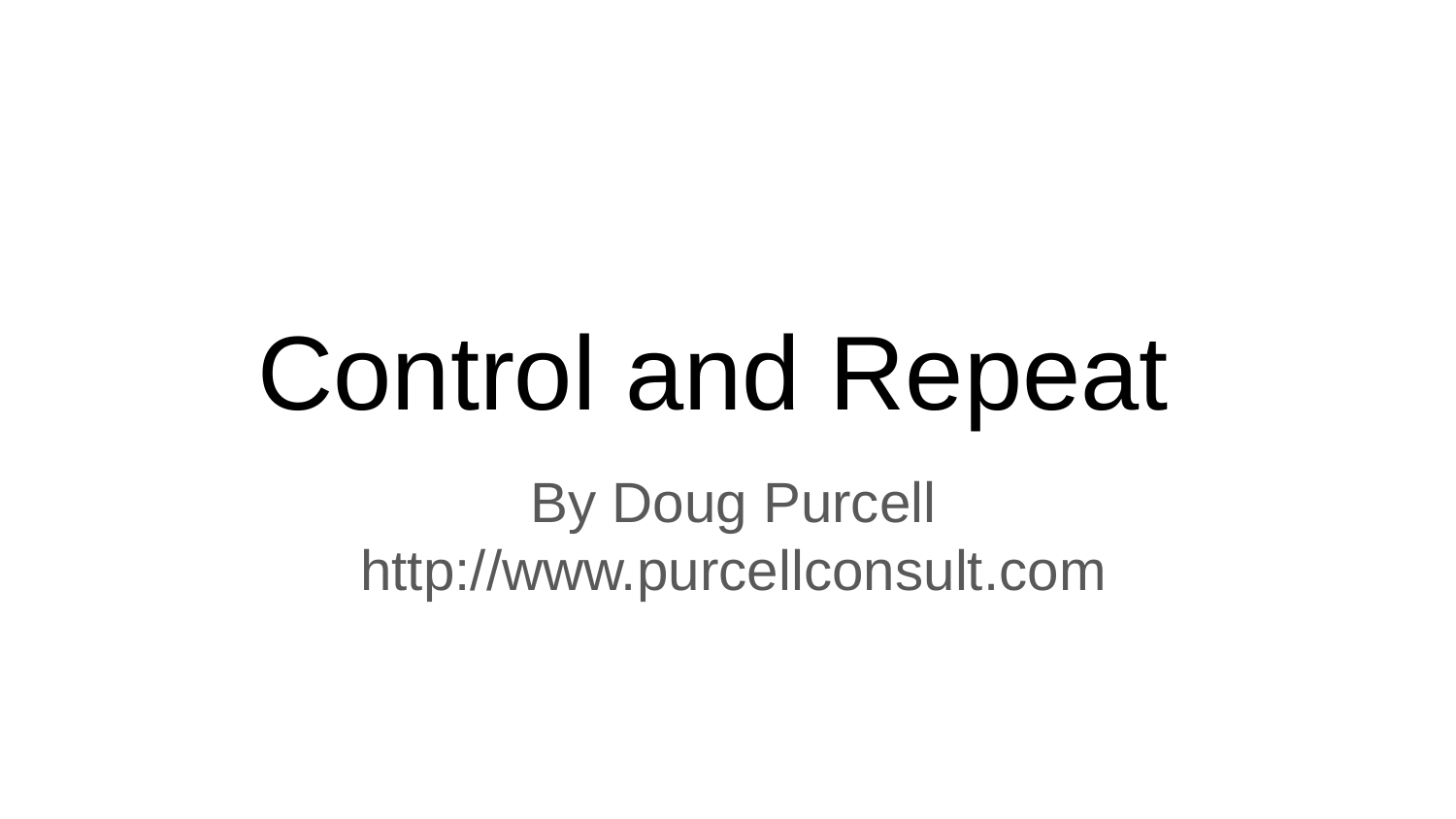

Control and Repeat
By Doug Purcell
http://www.purcellconsult.com